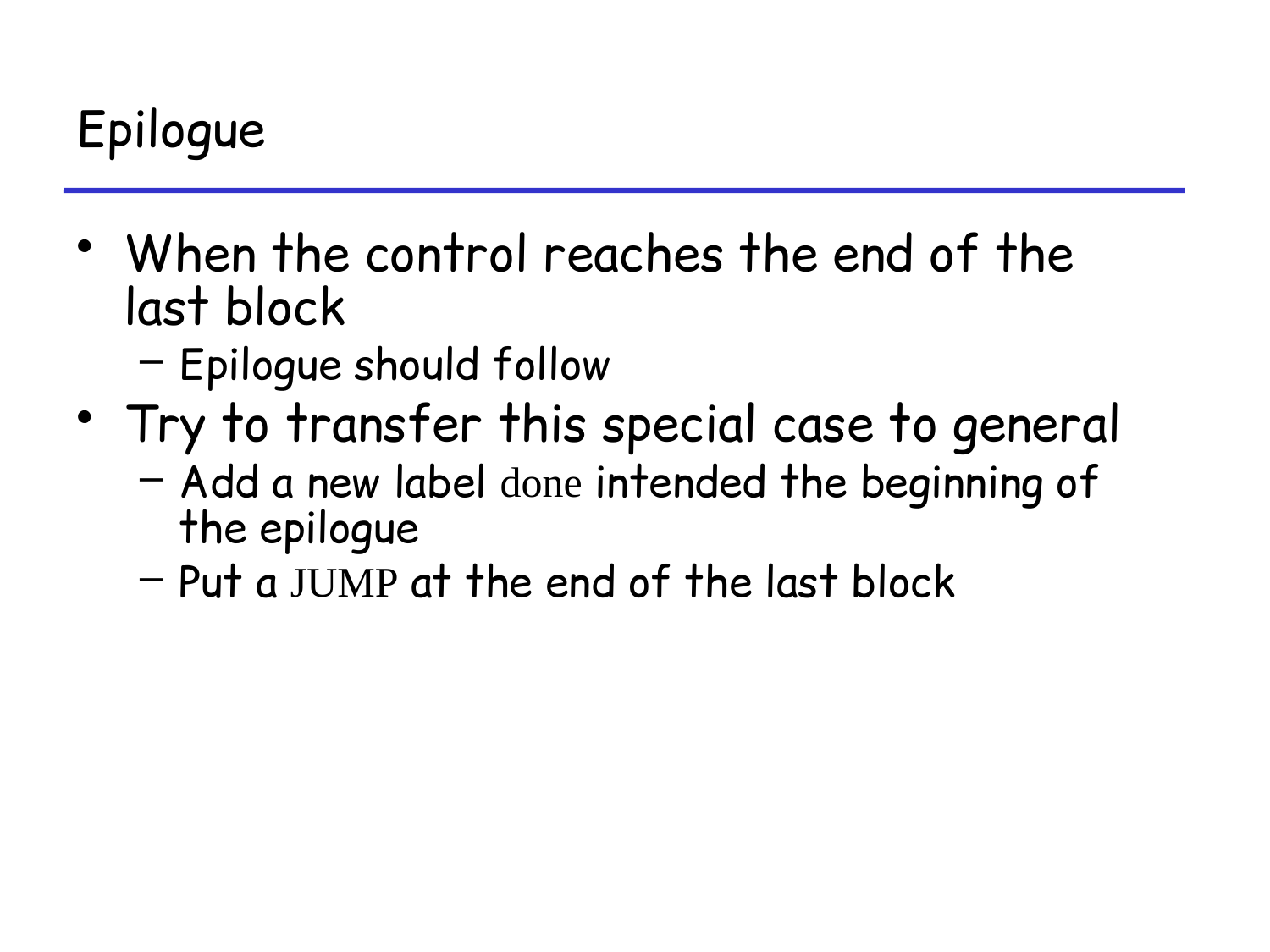

# Epilogue
When the control reaches the end of the last block
Epilogue should follow
Try to transfer this special case to general
Add a new label done intended the beginning of the epilogue
Put a JUMP at the end of the last block

38